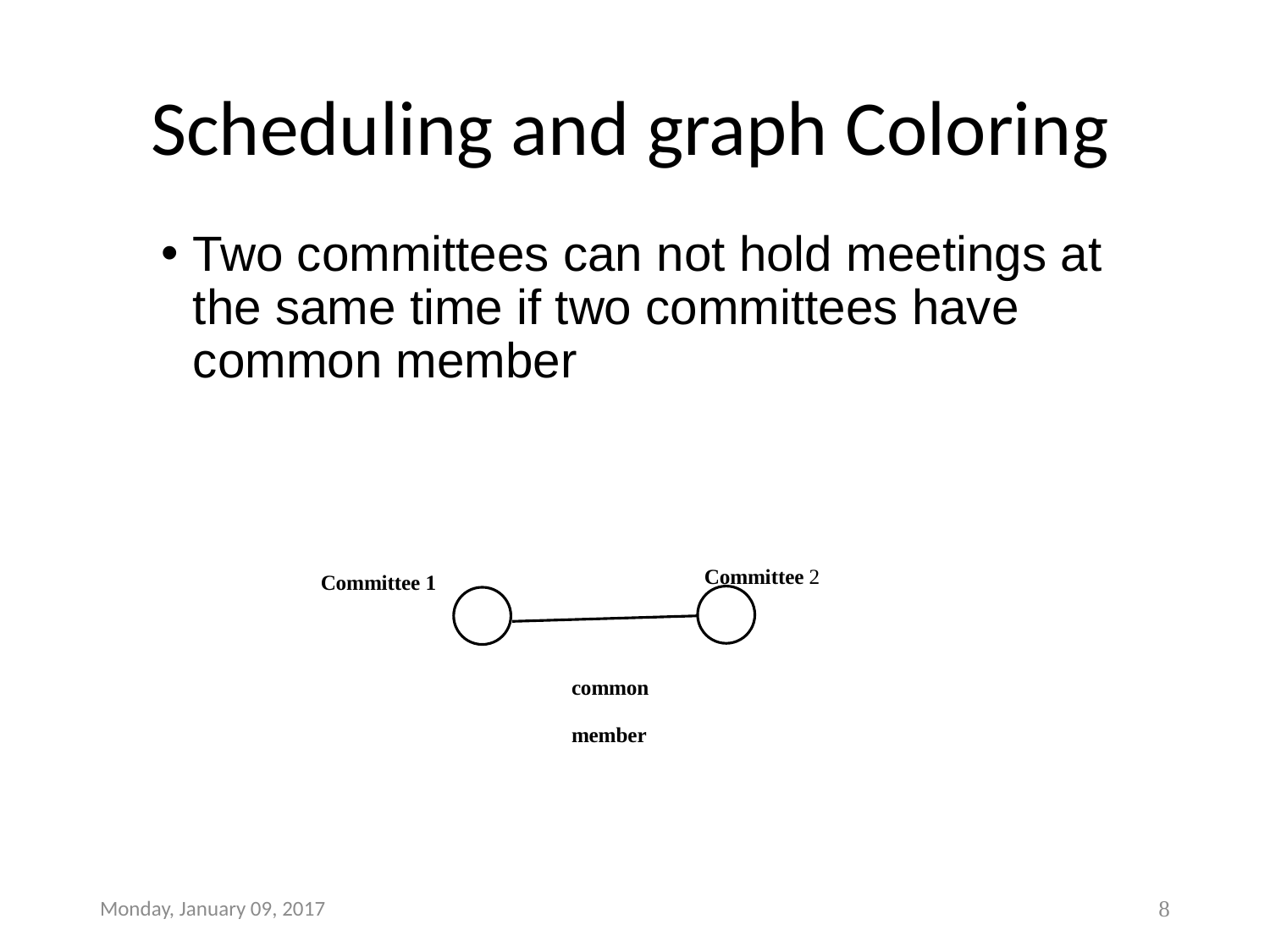

# Scheduling and graph Coloring
Two committees can not hold meetings at the same time if two committees have common member
Committee 2

Committee 1

common member
Monday, January 09, 2017
8